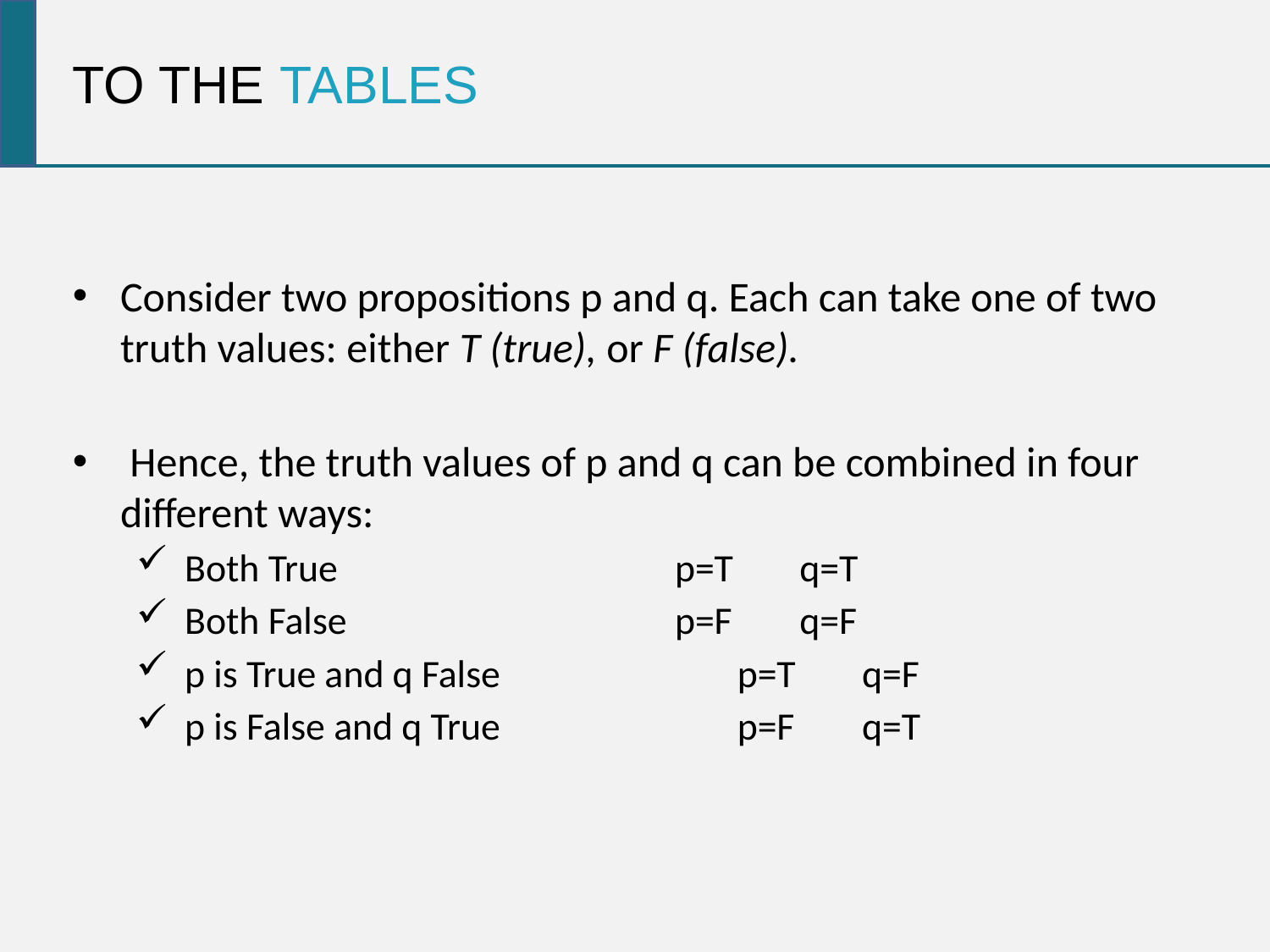

TO THE TABLES

Consider two propositions p and q. Each can take one of two truth values: either T (true), or F (false).

 Hence, the truth values of p and q can be combined in four different ways:
 Both True						p=T		q=T
 Both False						p=F		q=F
 p is True and q False				p=T		q=F
 p is False and q True				p=F		q=T